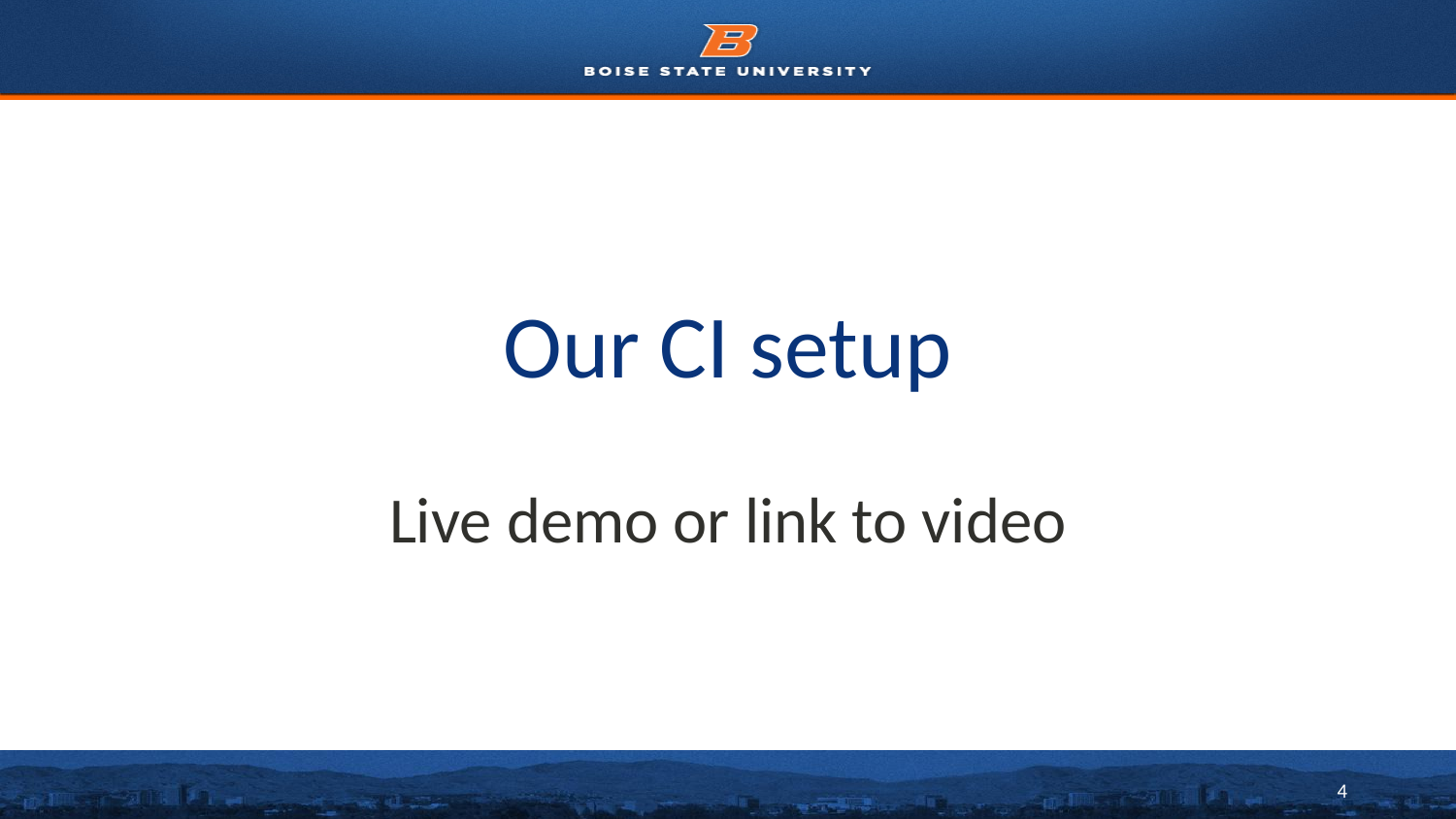

# Our CI setup
Live demo or link to video